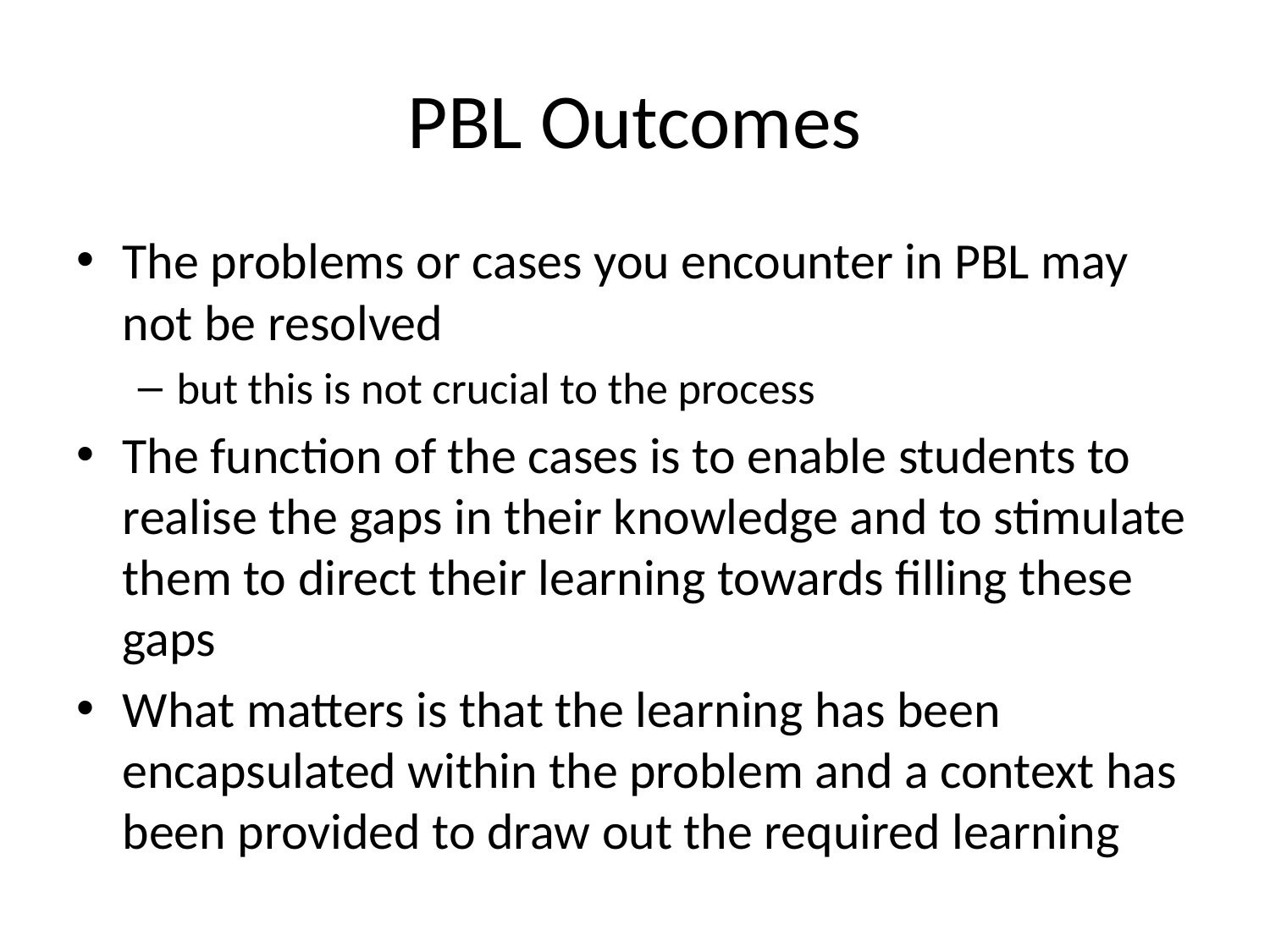

# PBL Outcomes
The problems or cases you encounter in PBL may not be resolved
but this is not crucial to the process
The function of the cases is to enable students to realise the gaps in their knowledge and to stimulate them to direct their learning towards filling these gaps
What matters is that the learning has been encapsulated within the problem and a context has been provided to draw out the required learning